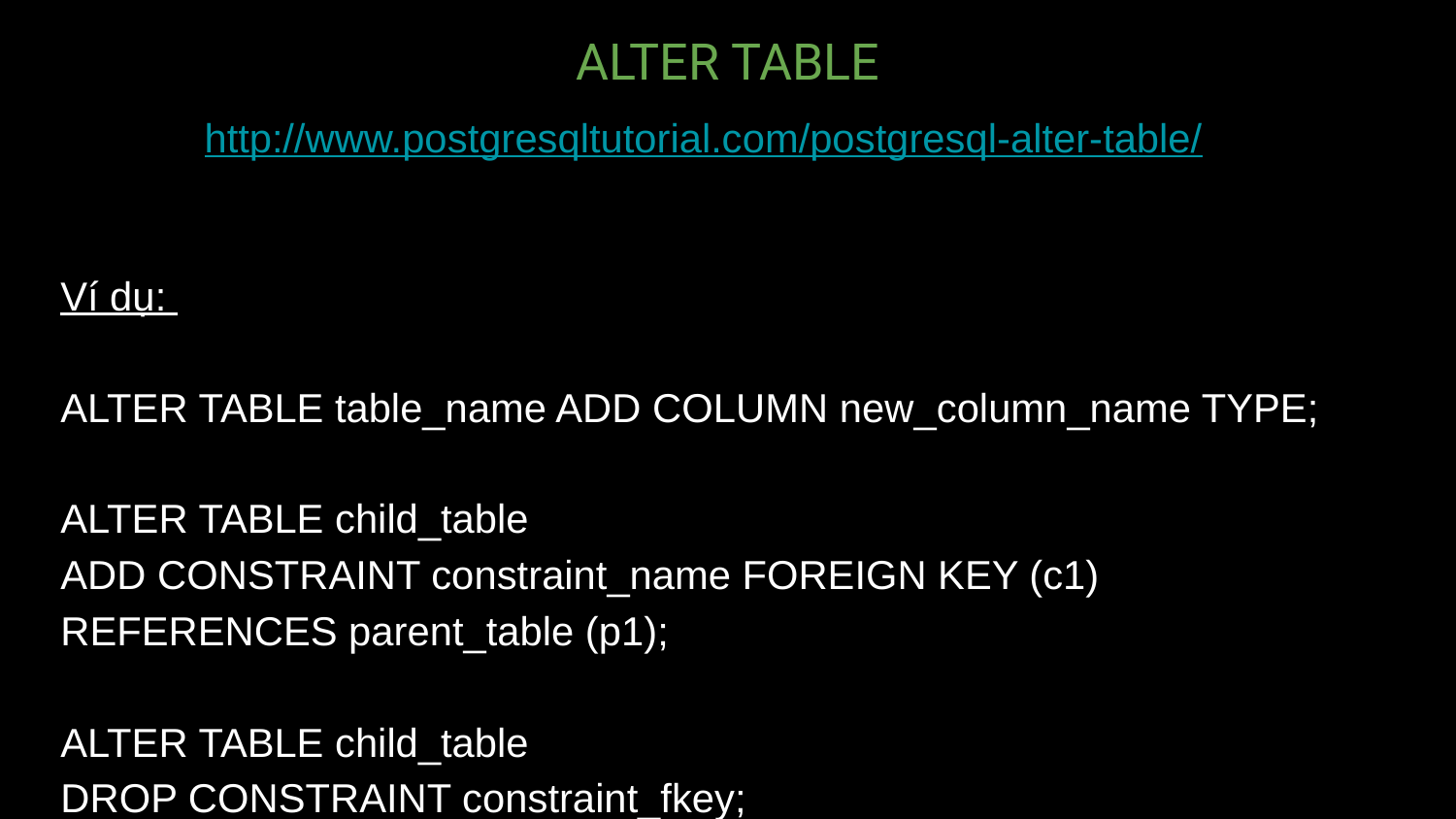

ALTER TABLE
http://www.postgresqltutorial.com/postgresql-alter-table/
Ví dụ:

ALTER TABLE table_name ADD COLUMN new_column_name TYPE;

ALTER TABLE child_table
ADD CONSTRAINT constraint_name FOREIGN KEY (c1)
REFERENCES parent_table (p1);

ALTER TABLE child_table
DROP CONSTRAINT constraint_fkey;